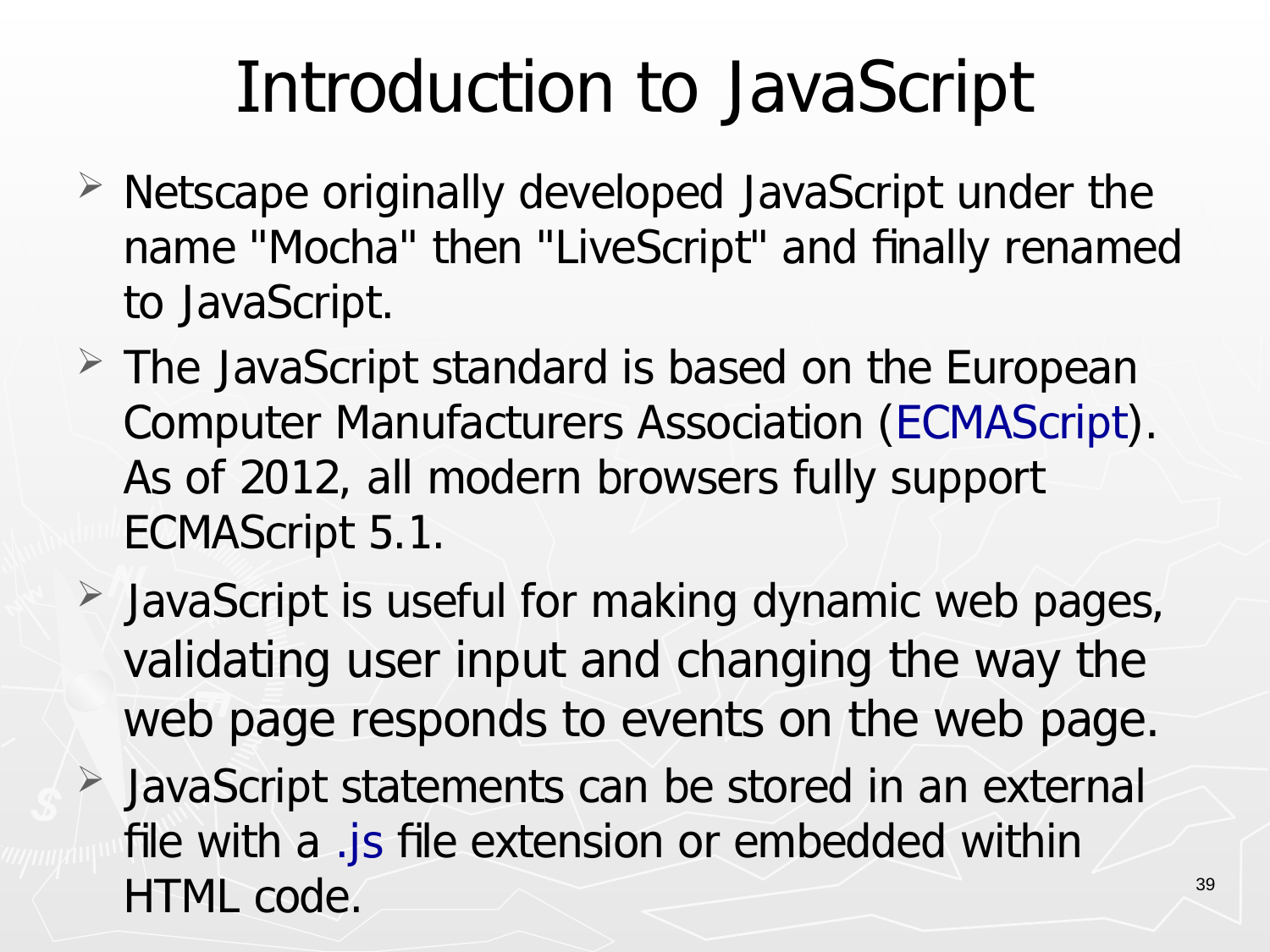

# Introduction to JavaScript
Netscape originally developed JavaScript under the name "Mocha" then "LiveScript" and finally renamed to JavaScript.
The JavaScript standard is based on the European Computer Manufacturers Association (ECMAScript). As of 2012, all modern browsers fully support ECMAScript 5.1.
JavaScript is useful for making dynamic web pages, validating user input and changing the way the web page responds to events on the web page.
JavaScript statements can be stored in an external file with a .js file extension or embedded within HTML code.

39